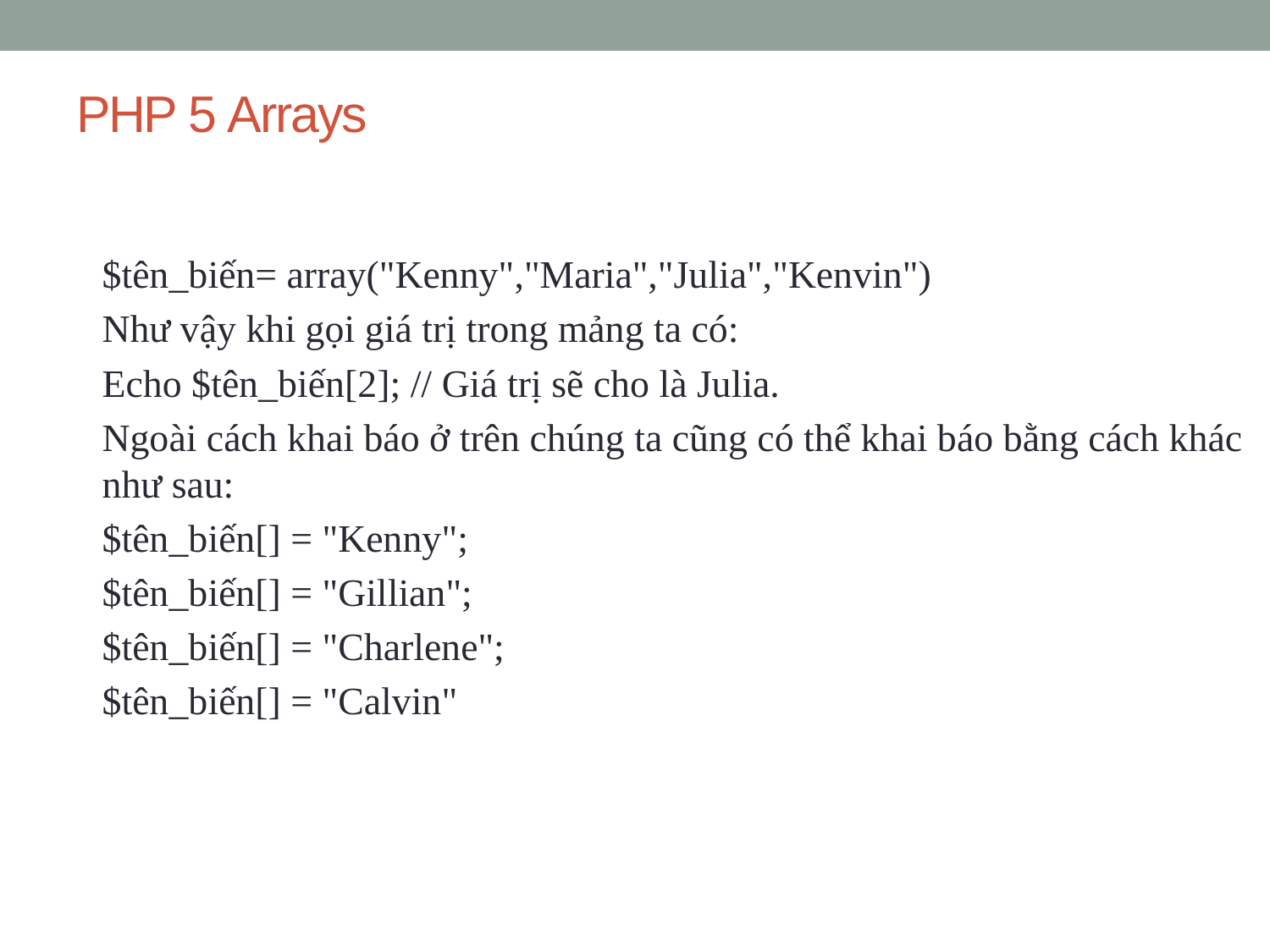

# PHP 5 Arrays
$tên_biến= array("Kenny","Maria","Julia","Kenvin")
Như vậy khi gọi giá trị trong mảng ta có:
Echo $tên_biến[2]; // Giá trị sẽ cho là Julia.
Ngoài cách khai báo ở trên chúng ta cũng có thể khai báo bằng cách khác như sau:
$tên_biến[] = "Kenny";
$tên_biến[] = "Gillian";
$tên_biến[] = "Charlene";
$tên_biến[] = "Calvin"